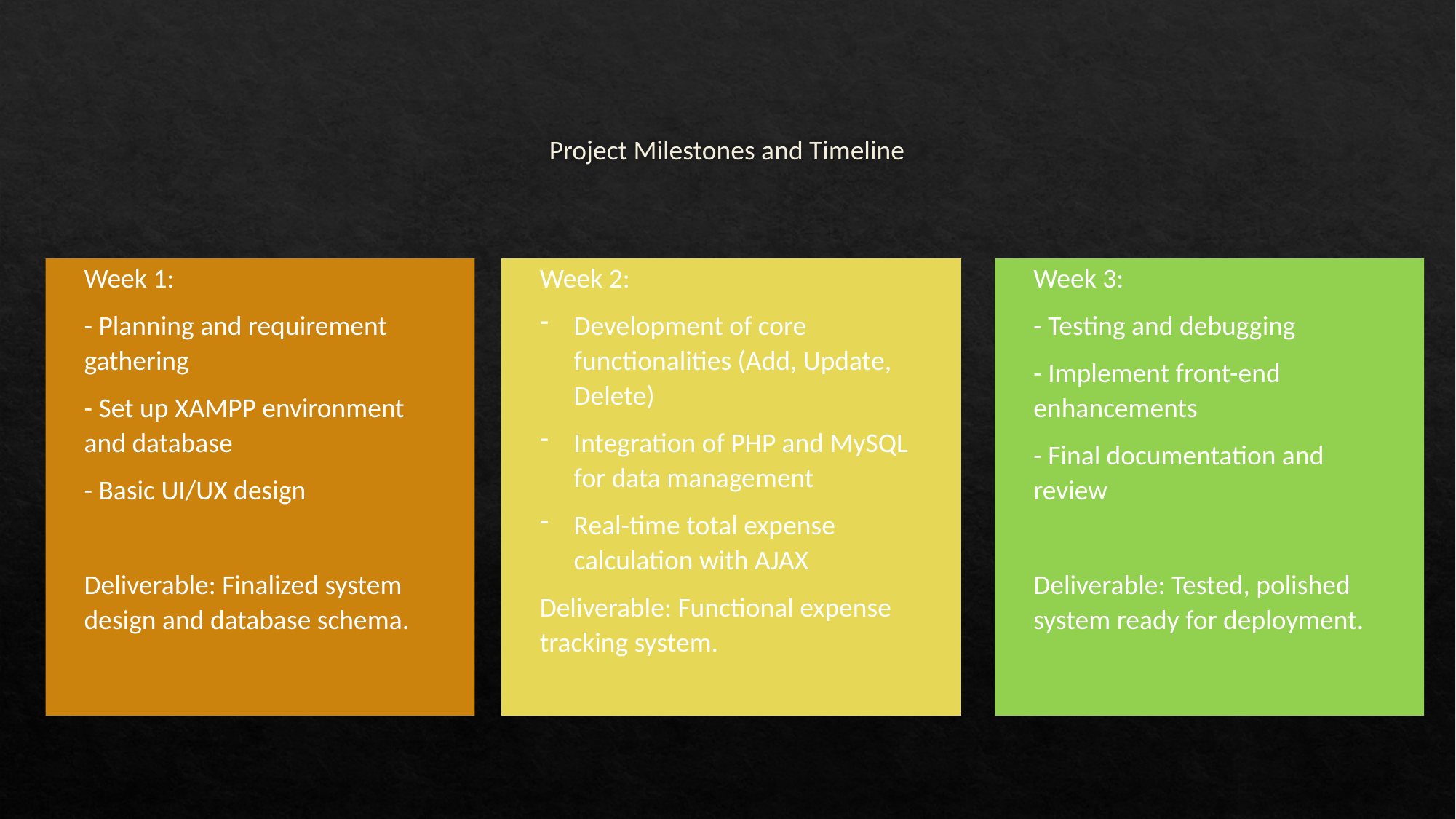

# Project Milestones and Timeline
Week 1:
- Planning and requirement gathering
- Set up XAMPP environment and database
- Basic UI/UX design

Deliverable: Finalized system design and database schema.
Week 2:
Development of core functionalities (Add, Update, Delete)
Integration of PHP and MySQL for data management
Real-time total expense calculation with AJAX
Deliverable: Functional expense tracking system.
Week 3:
- Testing and debugging
- Implement front-end enhancements
- Final documentation and review

Deliverable: Tested, polished system ready for deployment.